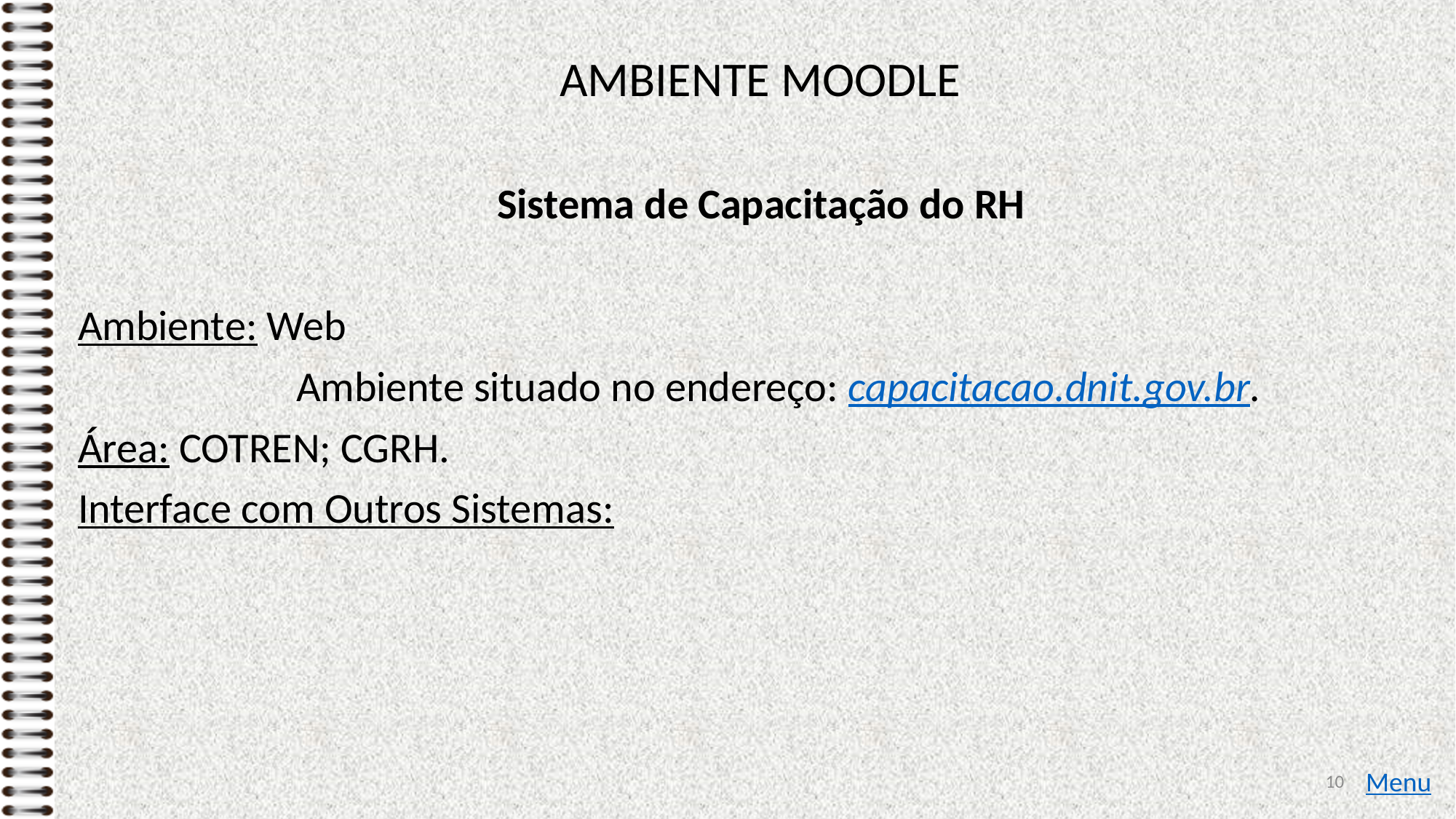

# AMBIENTE MOODLE

Sistema de Capacitação do RH

Ambiente: Web
		Ambiente situado no endereço: capacitacao.dnit.gov.br.
Área: COTREN; CGRH.
Interface com Outros Sistemas:

10
Menu